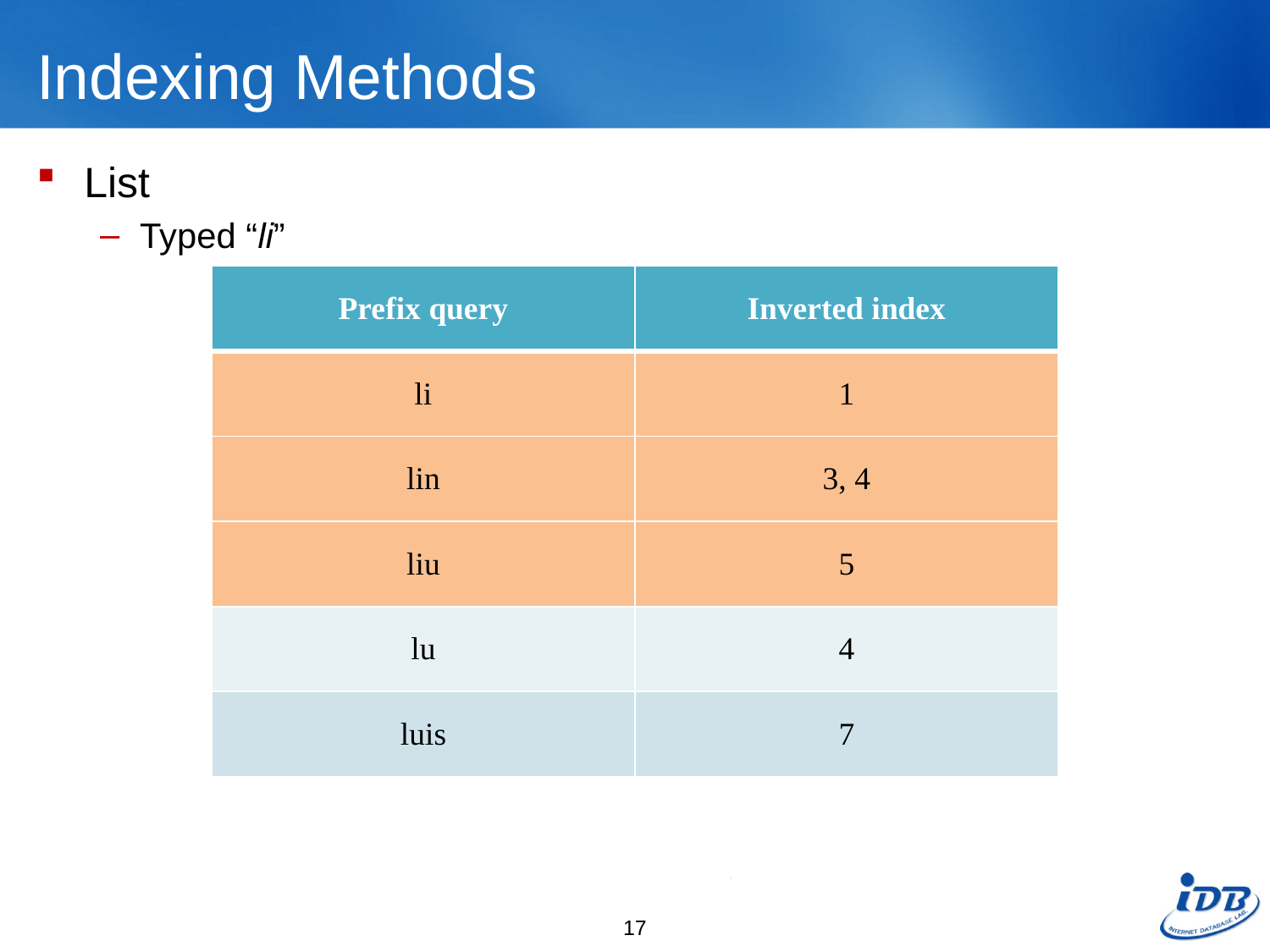

# Indexing Methods
List
Typed “li”
| Prefix query | Inverted index |
| --- | --- |
| li | 1 |
| lin | 3, 4 |
| liu | 5 |
| lu | 4 |
| luis | 7 |
17